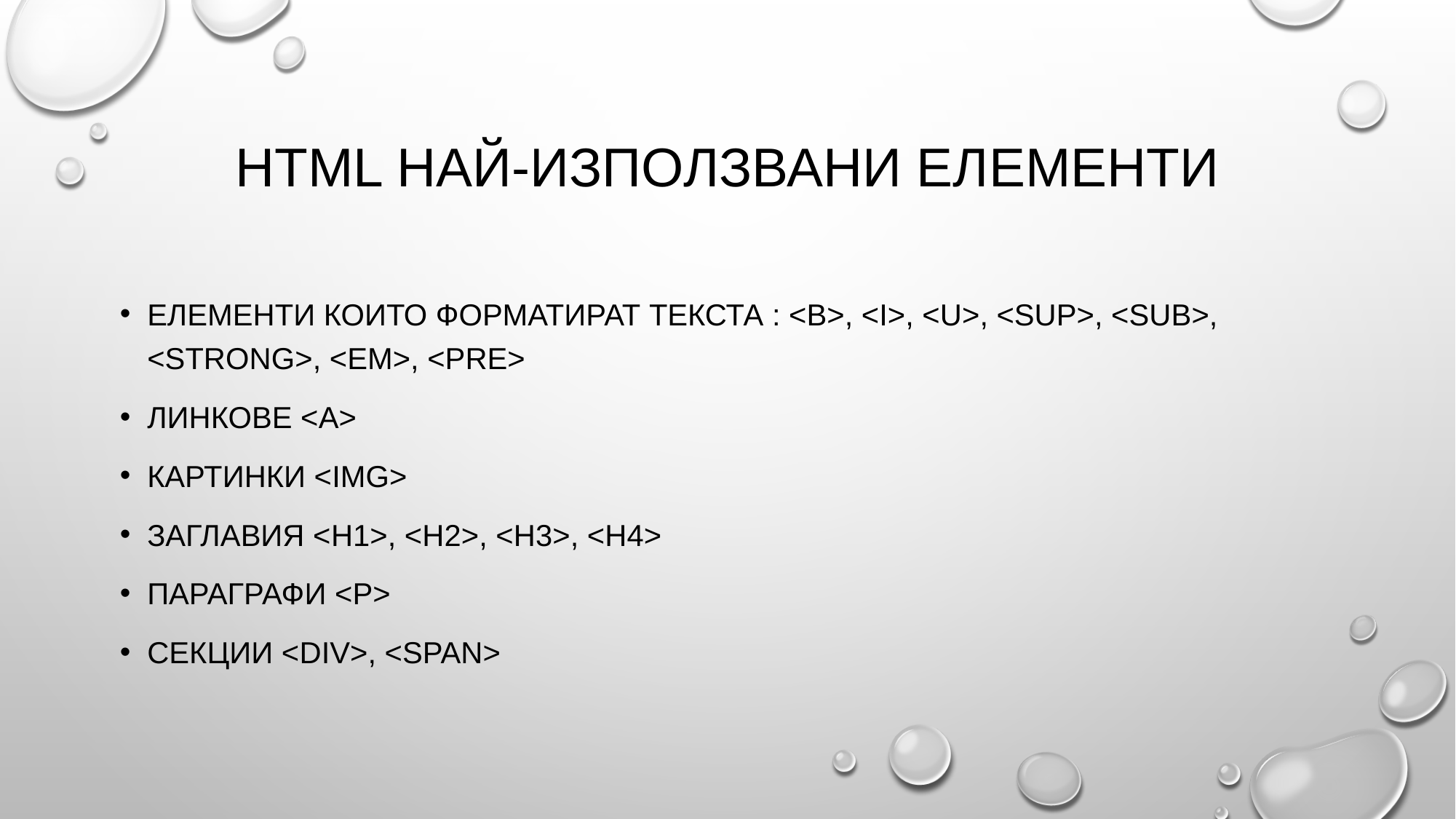

# Html НАЙ-ИЗПОЛЗВАНИ ЕЛЕМЕНТИ
ЕЛЕМЕНТИ КОИТО ФОРМАТИРАТ ТЕКСТА : <B>, <I>, <U>, <SUP>, <SUB>, <STRONG>, <EM>, <PRE>
Линкове <A>
Картинки <img>
Заглавия <h1>, <h2>, <h3>, <h4>
Параграфи <p>
Секции <div>, <span>